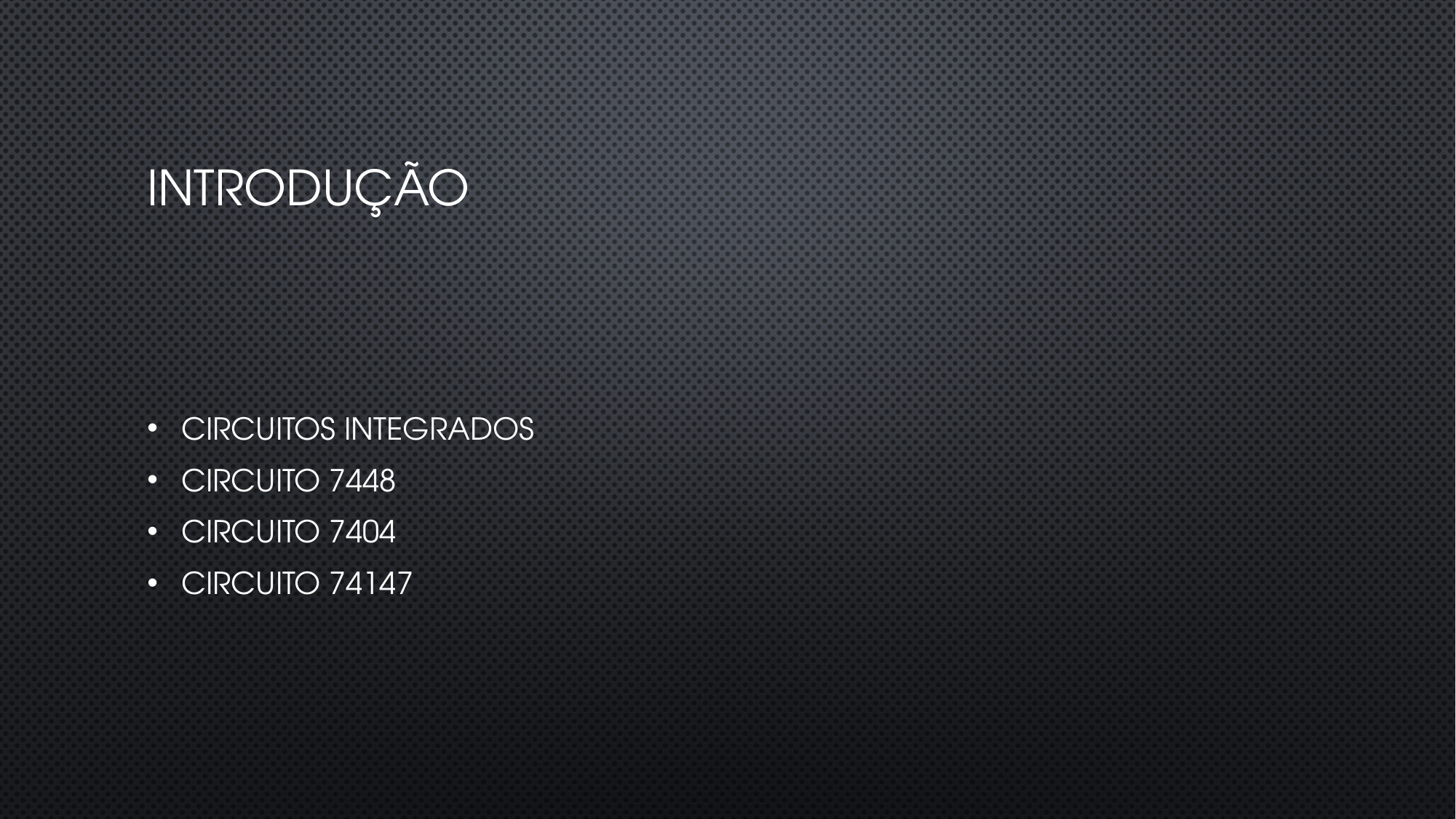

# Introdução
Circuitos Integrados
Circuito 7448
Circuito 7404
Circuito 74147